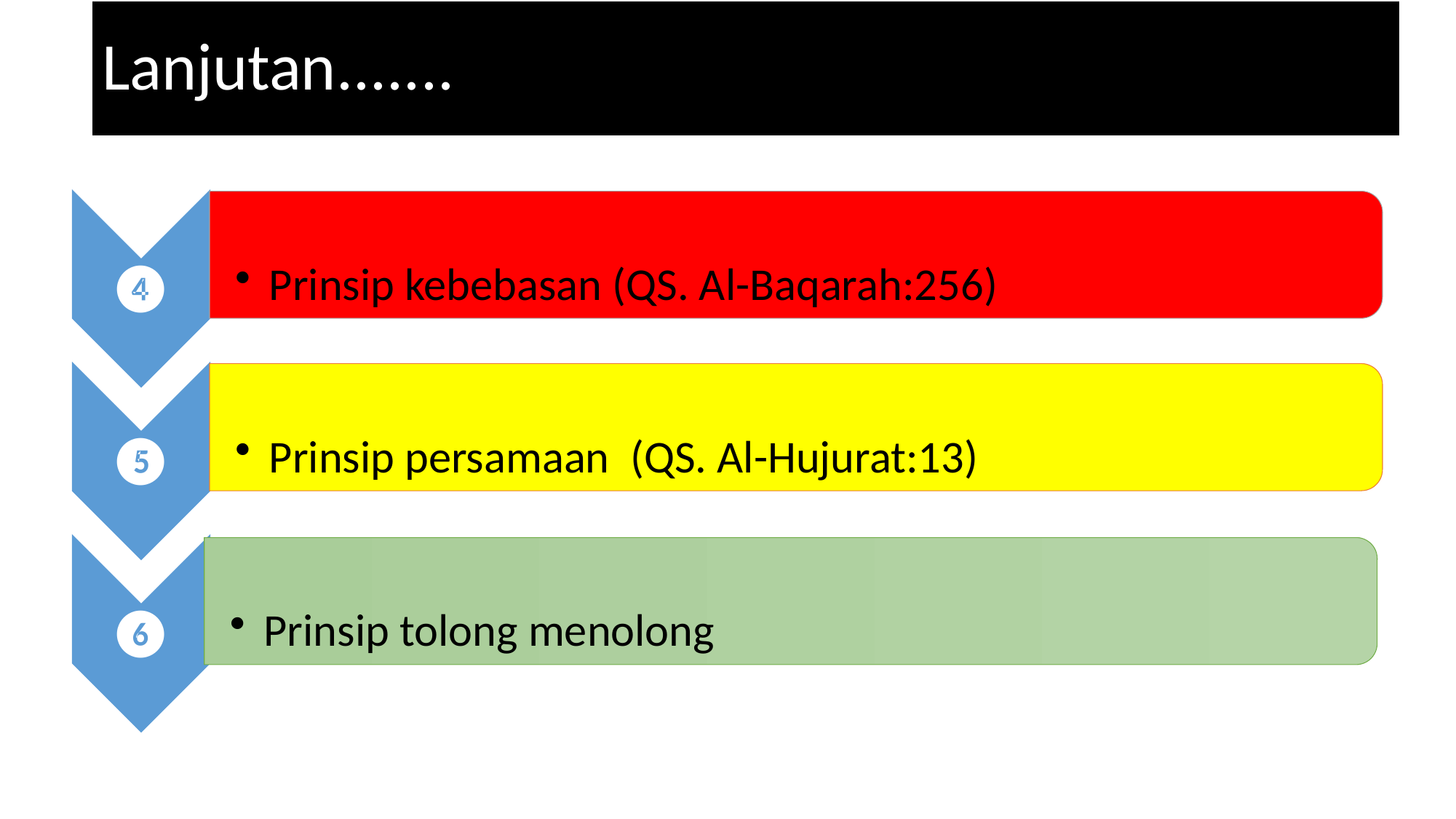

# Lanjutan.......
❹

Prinsip kebebasan (QS. Al-Baqarah:256)
❺

Prinsip persamaan  (QS. Al-Hujurat:13)
❻

Prinsip tolong menolong